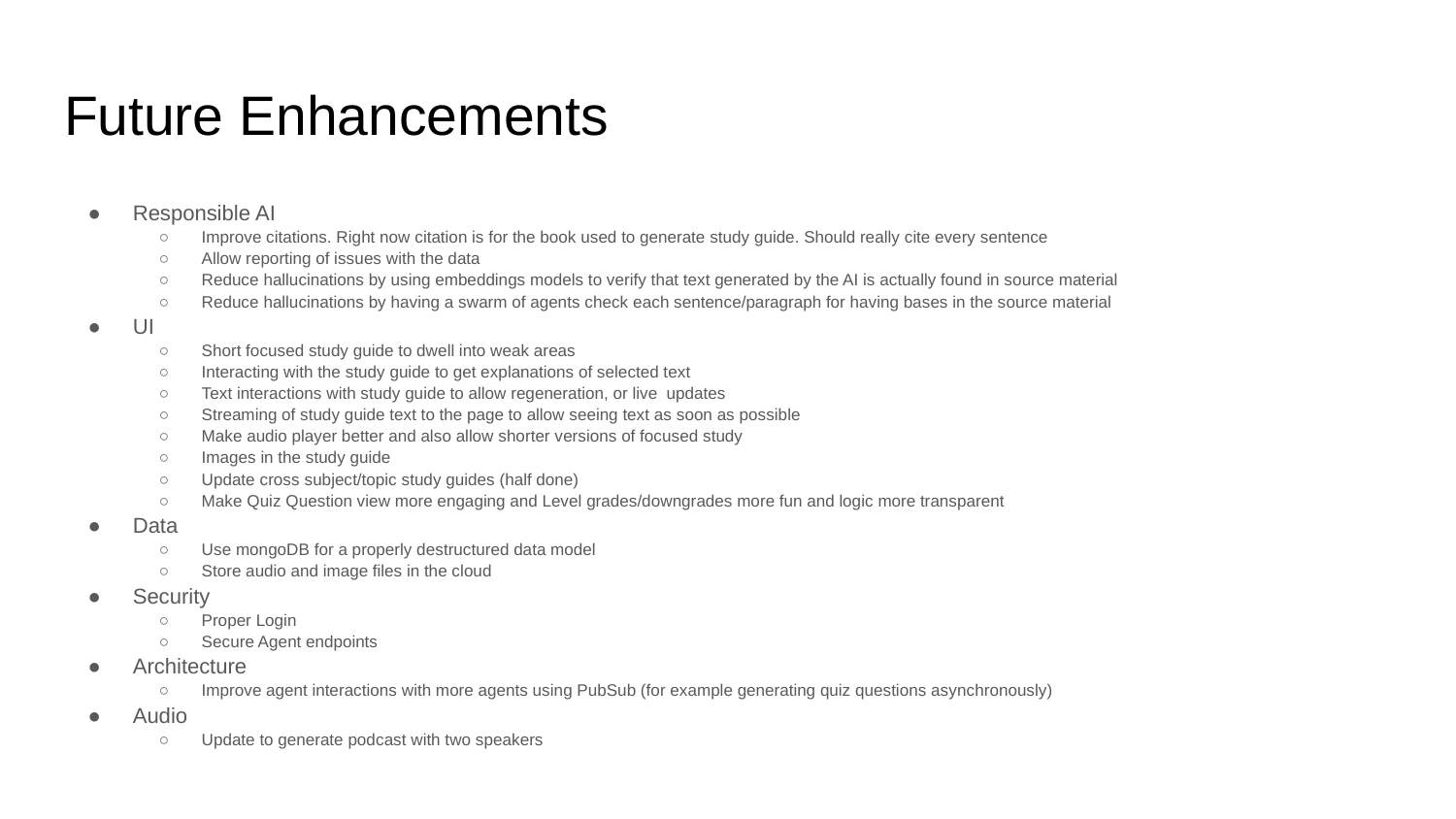

# Future Enhancements
Responsible AI
Improve citations. Right now citation is for the book used to generate study guide. Should really cite every sentence
Allow reporting of issues with the data
Reduce hallucinations by using embeddings models to verify that text generated by the AI is actually found in source material
Reduce hallucinations by having a swarm of agents check each sentence/paragraph for having bases in the source material
UI
Short focused study guide to dwell into weak areas
Interacting with the study guide to get explanations of selected text
Text interactions with study guide to allow regeneration, or live  updates
Streaming of study guide text to the page to allow seeing text as soon as possible
Make audio player better and also allow shorter versions of focused study
Images in the study guide
Update cross subject/topic study guides (half done)
Make Quiz Question view more engaging and Level grades/downgrades more fun and logic more transparent
Data
Use mongoDB for a properly destructured data model
Store audio and image files in the cloud
Security
Proper Login
Secure Agent endpoints
Architecture
Improve agent interactions with more agents using PubSub (for example generating quiz questions asynchronously)
Audio
Update to generate podcast with two speakers